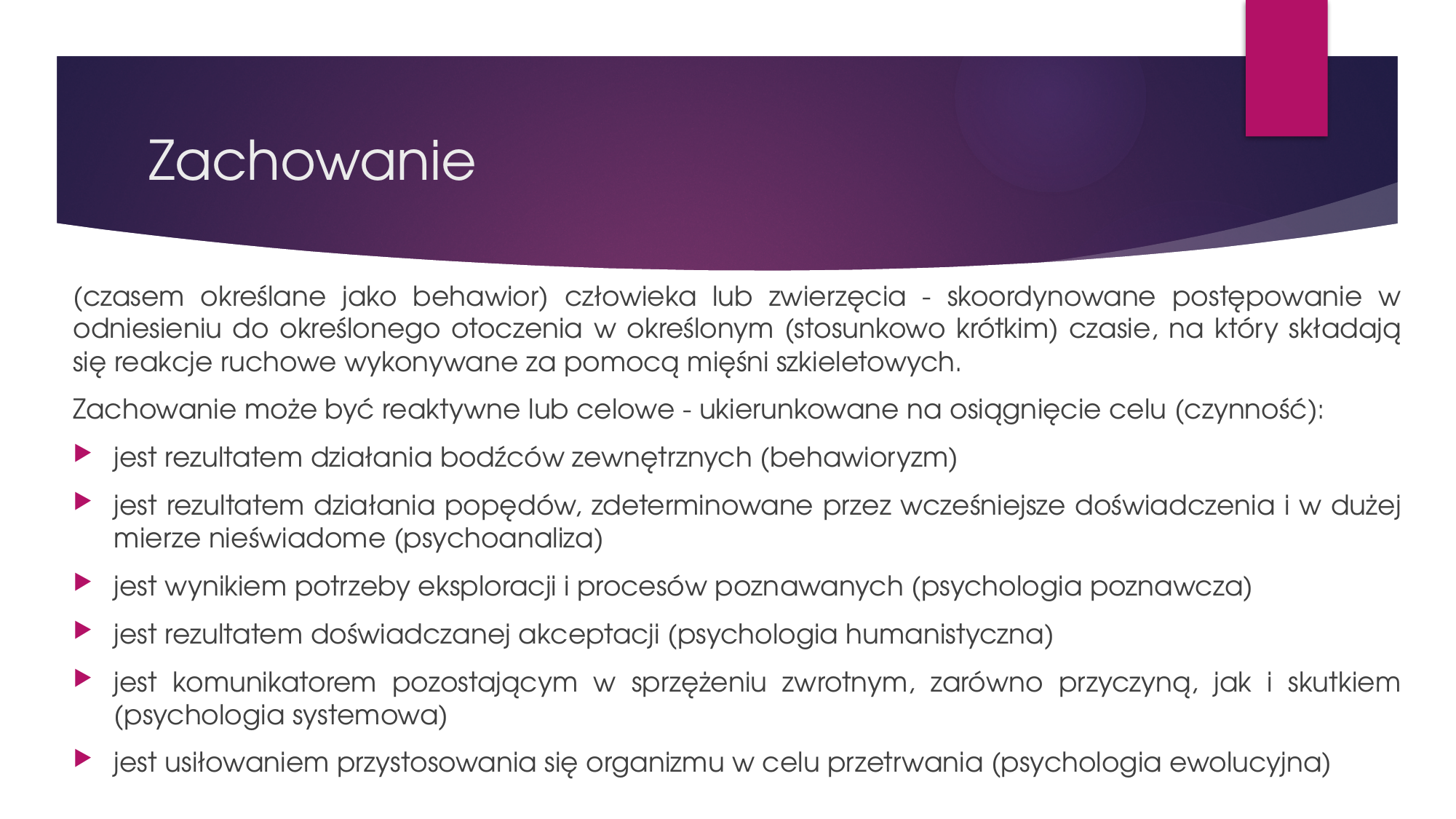

# Zachowanie
(czasem określane jako behawior) człowieka lub zwierzęcia - skoordynowane postępowanie w odniesieniu do określonego otoczenia w określonym (stosunkowo krótkim) czasie, na który składają się reakcje ruchowe wykonywane za pomocą mięśni szkieletowych.
Zachowanie może być reaktywne lub celowe - ukierunkowane na osiągnięcie celu (czynność):
jest rezultatem działania bodźców zewnętrznych (behawioryzm)
jest rezultatem działania popędów, zdeterminowane przez wcześniejsze doświadczenia i w dużej mierze nieświadome (psychoanaliza)
jest wynikiem potrzeby eksploracji i procesów poznawanych (psychologia poznawcza)
jest rezultatem doświadczanej akceptacji (psychologia humanistyczna)
jest komunikatorem pozostającym w sprzężeniu zwrotnym, zarówno przyczyną, jak i skutkiem (psychologia systemowa)
jest usiłowaniem przystosowania się organizmu w celu przetrwania (psychologia ewolucyjna)